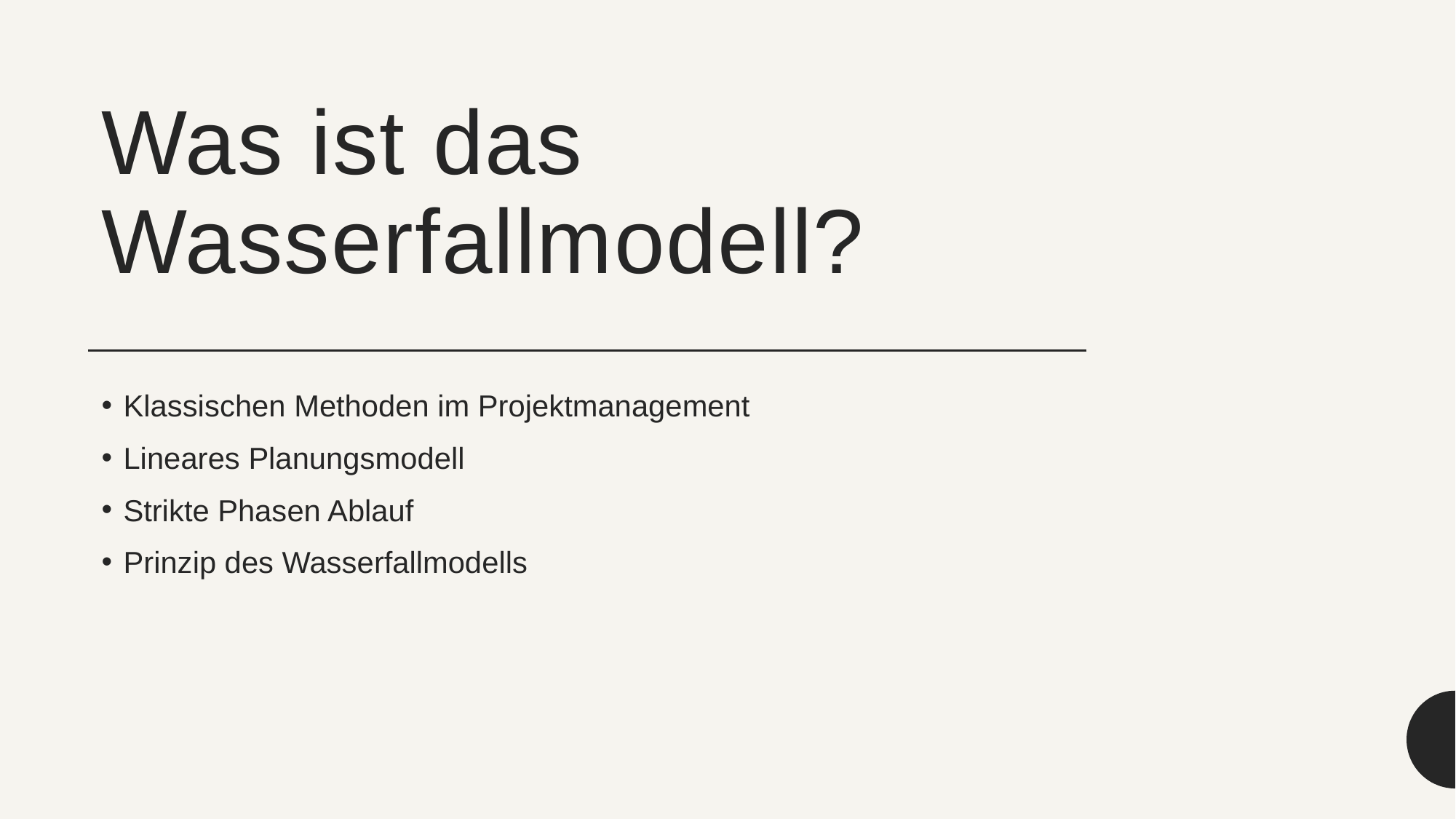

# Was ist das Wasserfallmodell?

Klassischen Methoden im Projektmanagement
Lineares Planungsmodell
Strikte Phasen Ablauf
Prinzip des Wasserfallmodells